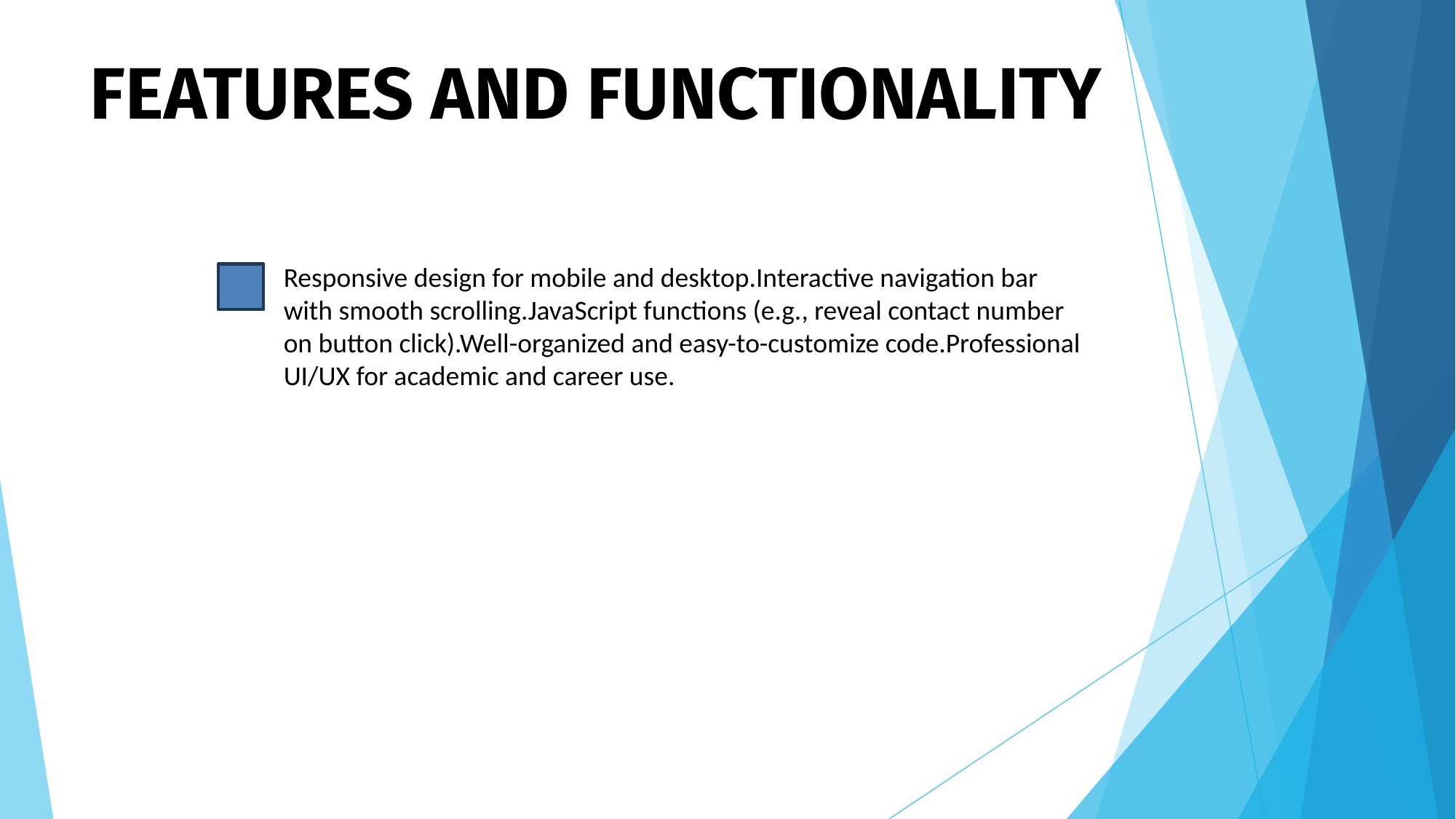

# FEATURES AND FUNCTIONALITY
Responsive design for mobile and desktop.Interactive navigation bar with smooth scrolling.JavaScript functions (e.g., reveal contact number on button click).Well-organized and easy-to-customize code.Professional UI/UX for academic and career use.